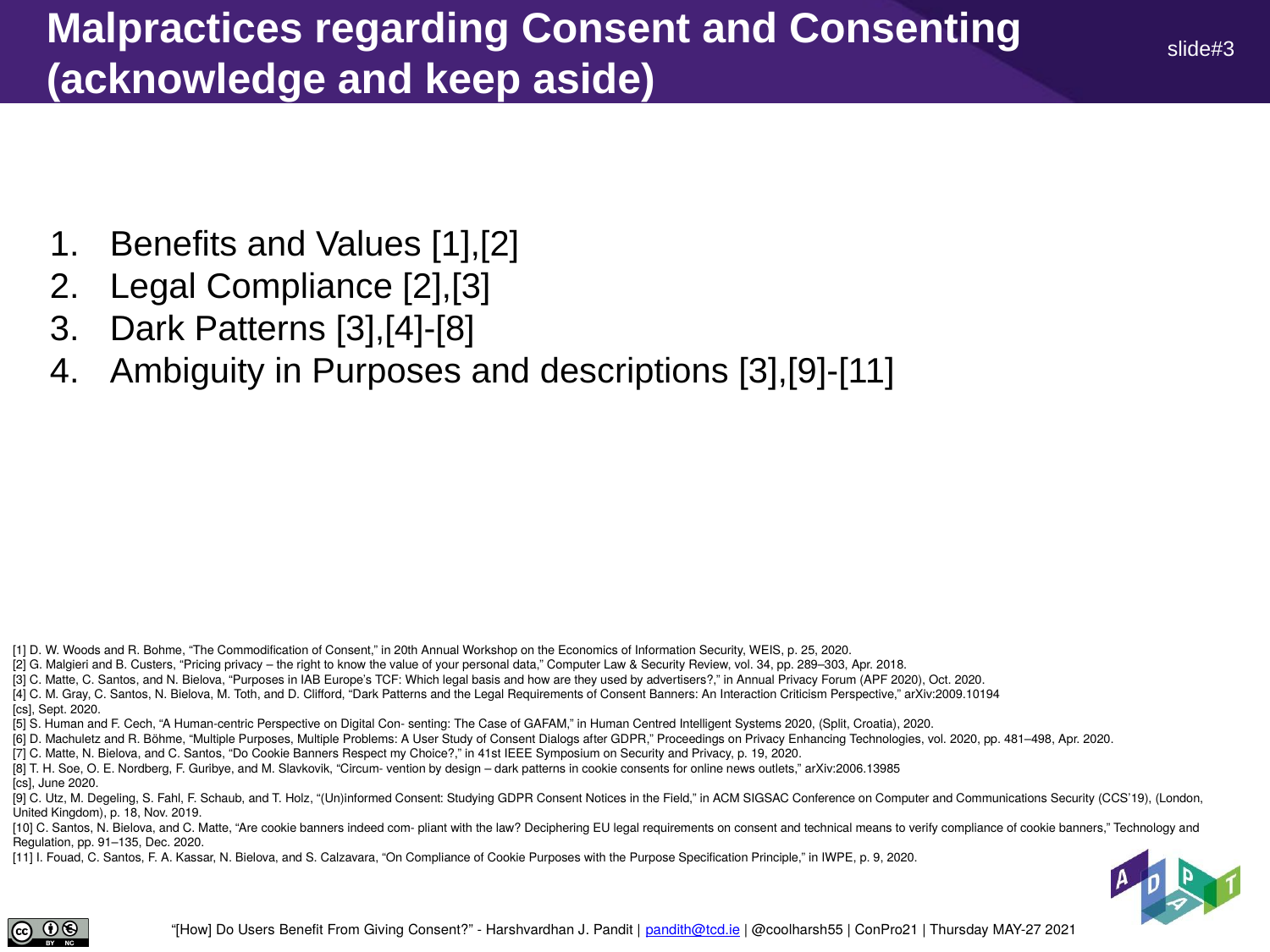

# Malpractices regarding Consent and Consenting (acknowledge and keep aside)
Benefits and Values [1],[2]
Legal Compliance [2],[3]
Dark Patterns [3],[4]-[8]
Ambiguity in Purposes and descriptions [3],[9]-[11]
[1] D. W. Woods and R. Bohme, “The Commodification of Consent,” in 20th Annual Workshop on the Economics of Information Security, WEIS, p. 25, 2020.
[2] G. Malgieri and B. Custers, “Pricing privacy – the right to know the value of your personal data,” Computer Law & Security Review, vol. 34, pp. 289–303, Apr. 2018.
[3] C. Matte, C. Santos, and N. Bielova, “Purposes in IAB Europe’s TCF: Which legal basis and how are they used by advertisers?,” in Annual Privacy Forum (APF 2020), Oct. 2020.
[4] C. M. Gray, C. Santos, N. Bielova, M. Toth, and D. Clifford, “Dark Patterns and the Legal Requirements of Consent Banners: An Interaction Criticism Perspective,” arXiv:2009.10194
[cs], Sept. 2020.
[5] S. Human and F. Cech, “A Human-centric Perspective on Digital Con- senting: The Case of GAFAM,” in Human Centred Intelligent Systems 2020, (Split, Croatia), 2020.
[6] D. Machuletz and R. Böhme, “Multiple Purposes, Multiple Problems: A User Study of Consent Dialogs after GDPR,” Proceedings on Privacy Enhancing Technologies, vol. 2020, pp. 481–498, Apr. 2020.
[7] C. Matte, N. Bielova, and C. Santos, “Do Cookie Banners Respect my Choice?,” in 41st IEEE Symposium on Security and Privacy, p. 19, 2020.
[8] T. H. Soe, O. E. Nordberg, F. Guribye, and M. Slavkovik, “Circum- vention by design – dark patterns in cookie consents for online news outlets,” arXiv:2006.13985
[cs], June 2020.
[9] C. Utz, M. Degeling, S. Fahl, F. Schaub, and T. Holz, “(Un)informed Consent: Studying GDPR Consent Notices in the Field,” in ACM SIGSAC Conference on Computer and Communications Security (CCS’19), (London, United Kingdom), p. 18, Nov. 2019.
[10] C. Santos, N. Bielova, and C. Matte, “Are cookie banners indeed com- pliant with the law? Deciphering EU legal requirements on consent and technical means to verify compliance of cookie banners,” Technology and Regulation, pp. 91–135, Dec. 2020.
[11] I. Fouad, C. Santos, F. A. Kassar, N. Bielova, and S. Calzavara, “On Compliance of Cookie Purposes with the Purpose Specification Principle,” in IWPE, p. 9, 2020.